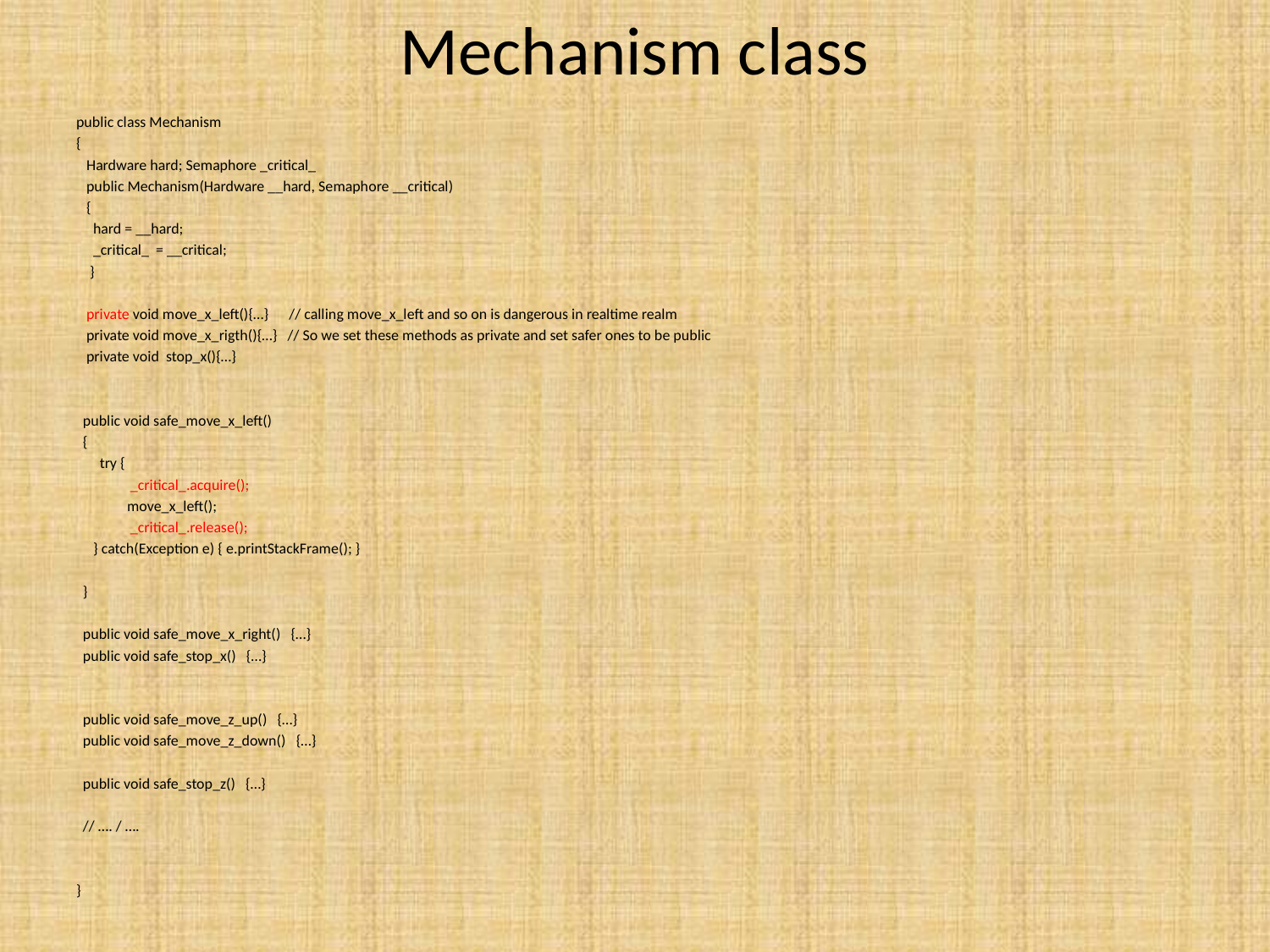

# Mechanism class
public class Mechanism
{
   Hardware hard; Semaphore _critical_
   public Mechanism(Hardware __hard, Semaphore __critical)
   {
     hard = __hard;
     _critical_  = __critical;
    }

   private void move_x_left(){…}      // calling move_x_left and so on is dangerous in realtime realm
   private void move_x_rigth(){…}   // So we set these methods as private and set safer ones to be public
   private void  stop_x(){…}

  public void safe_move_x_left()
  {
       try {
                _critical_.acquire();
               move_x_left();
                _critical_.release();
     } catch(Exception e) { e.printStackFrame(); }

  }

  public void safe_move_x_right()   {…}
  public void safe_stop_x()   {…}

  public void safe_move_z_up()   {…}
  public void safe_move_z_down()   {…}

  public void safe_stop_z()   {…}

  // …. / ….

}